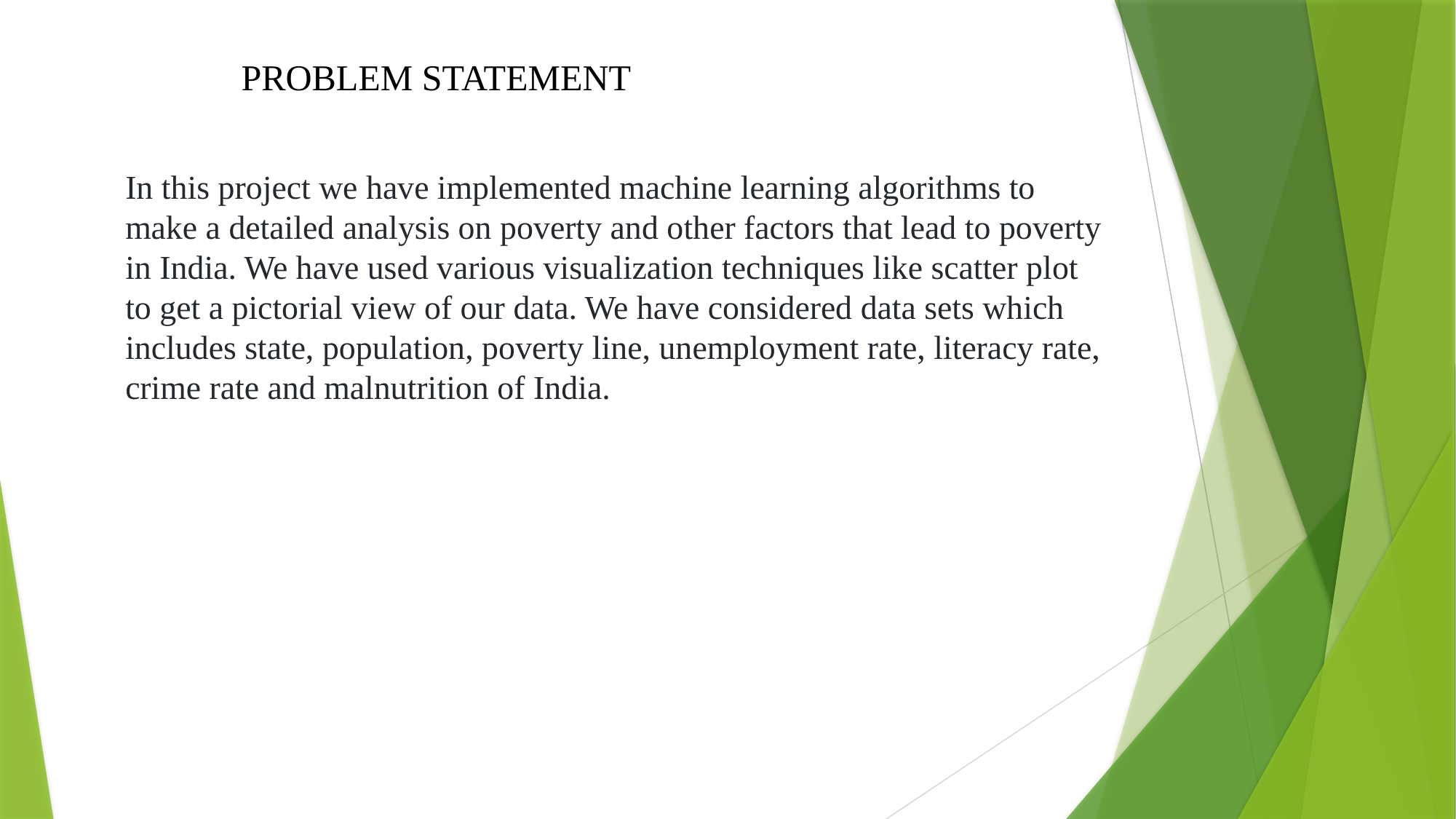

PROBLEM STATEMENT
In this project we have implemented machine learning algorithms to make a detailed analysis on poverty and other factors that lead to poverty in India. We have used various visualization techniques like scatter plot to get a pictorial view of our data. We have considered data sets which includes state, population, poverty line, unemployment rate, literacy rate, crime rate and malnutrition of India.